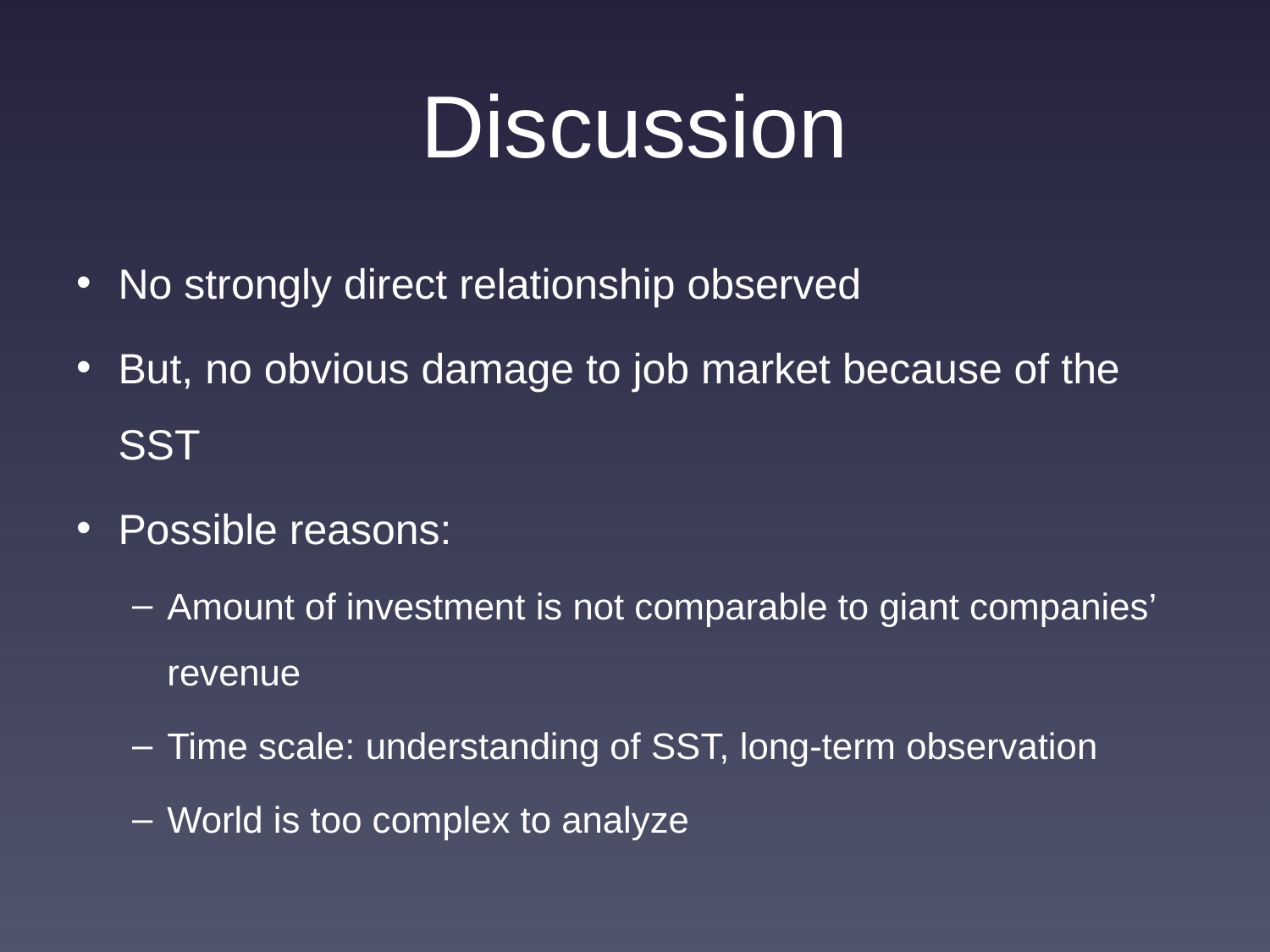

# Discussion
No strongly direct relationship observed
But, no obvious damage to job market because of the SST
Possible reasons:
Amount of investment is not comparable to giant companies’ revenue
Time scale: understanding of SST, long-term observation
World is too complex to analyze